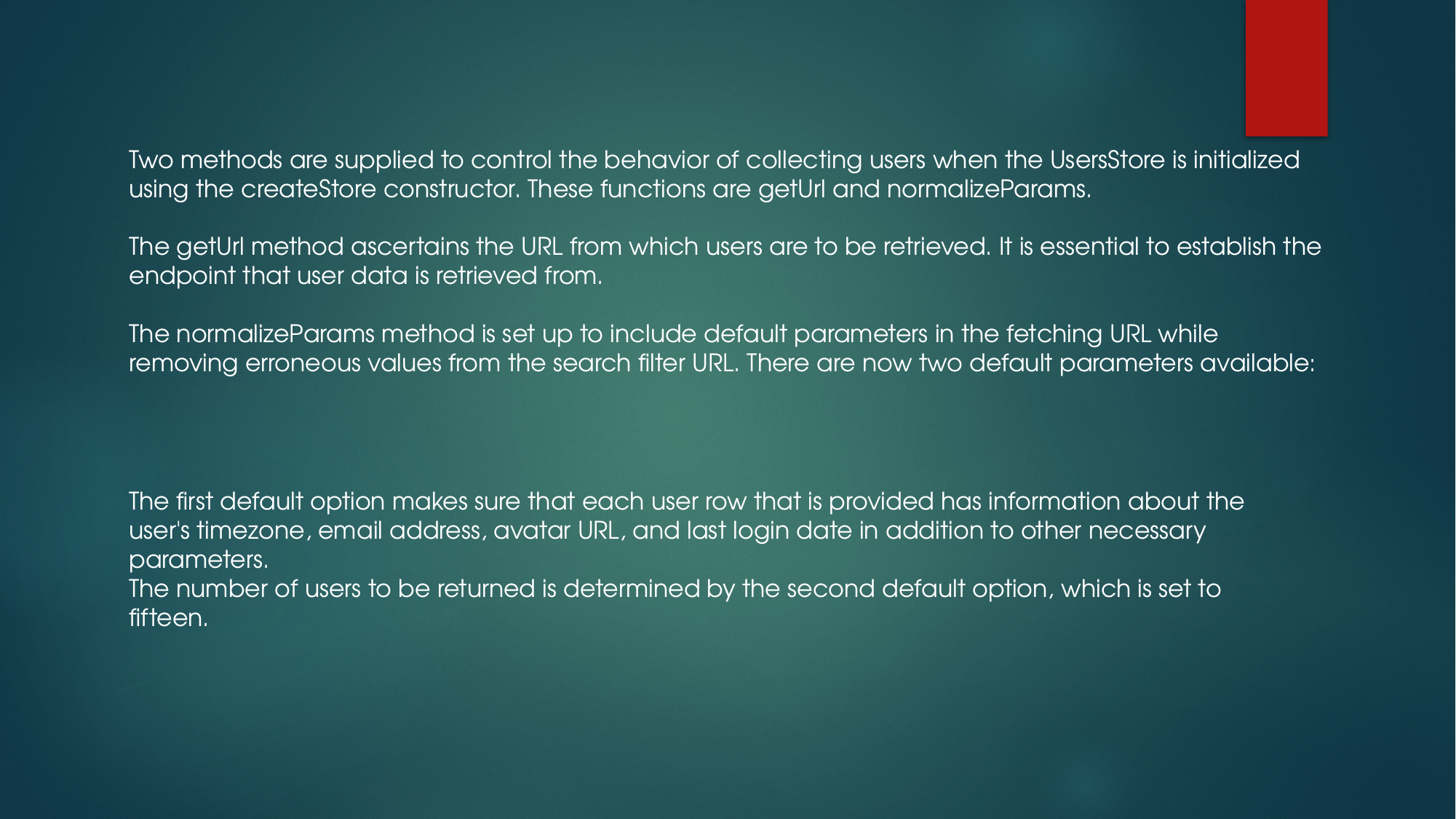

Two methods are supplied to control the behavior of collecting users when the UsersStore is initialized using the createStore constructor. These functions are getUrl and normalizeParams.

The getUrl method ascertains the URL from which users are to be retrieved. It is essential to establish the endpoint that user data is retrieved from.

The normalizeParams method is set up to include default parameters in the fetching URL while removing erroneous values from the search filter URL. There are now two default parameters available:

The first default option makes sure that each user row that is provided has information about the user's timezone, email address, avatar URL, and last login date in addition to other necessary parameters.
The number of users to be returned is determined by the second default option, which is set to fifteen.